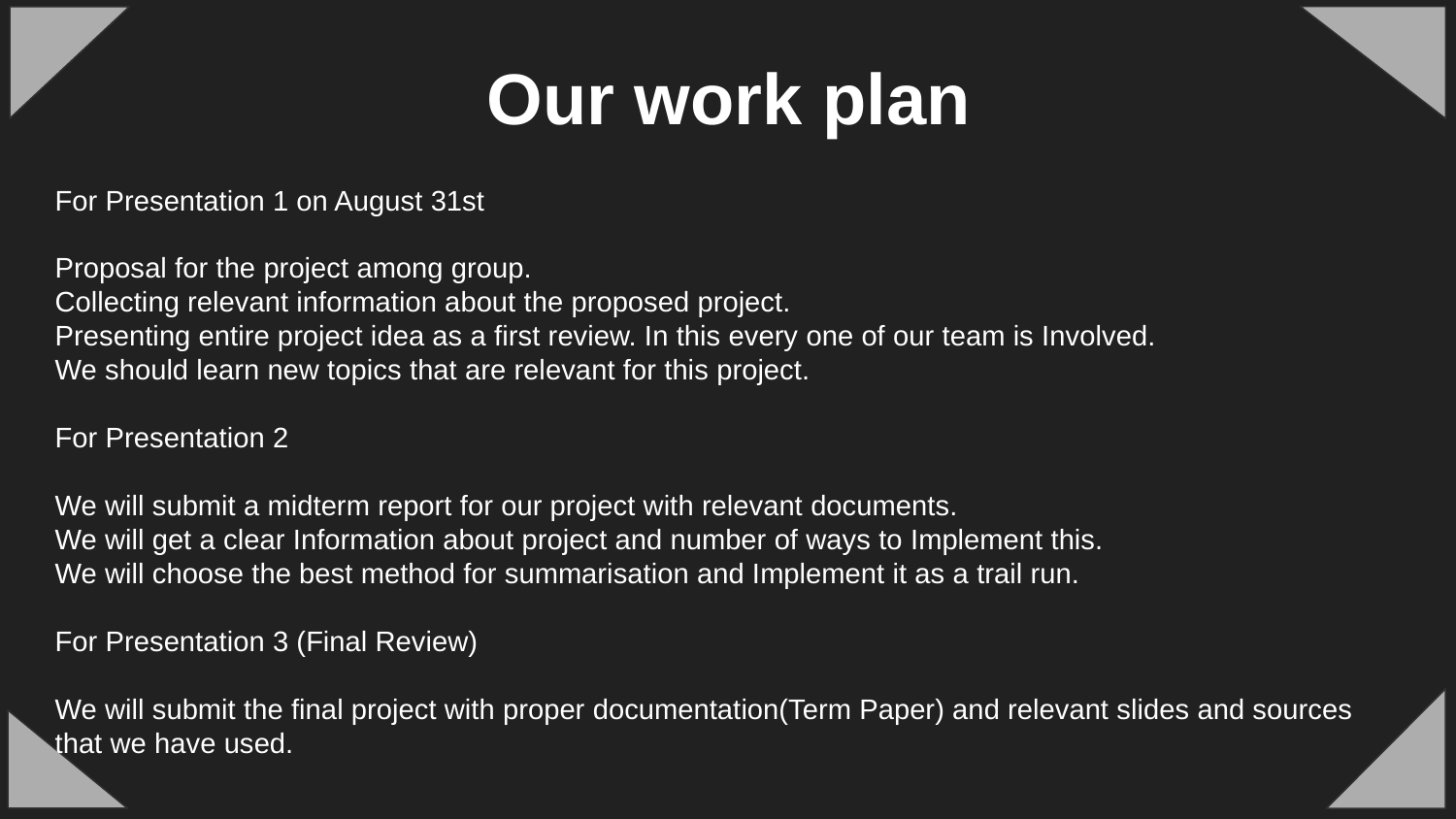

# Our work plan
For Presentation 1 on August 31st

Proposal for the project among group.
Collecting relevant information about the proposed project.
Presenting entire project idea as a first review. In this every one of our team is Involved.
We should learn new topics that are relevant for this project.

For Presentation 2

We will submit a midterm report for our project with relevant documents.
We will get a clear Information about project and number of ways to Implement this.
We will choose the best method for summarisation and Implement it as a trail run.

For Presentation 3 (Final Review)

We will submit the final project with proper documentation(Term Paper) and relevant slides and sources that we have used.